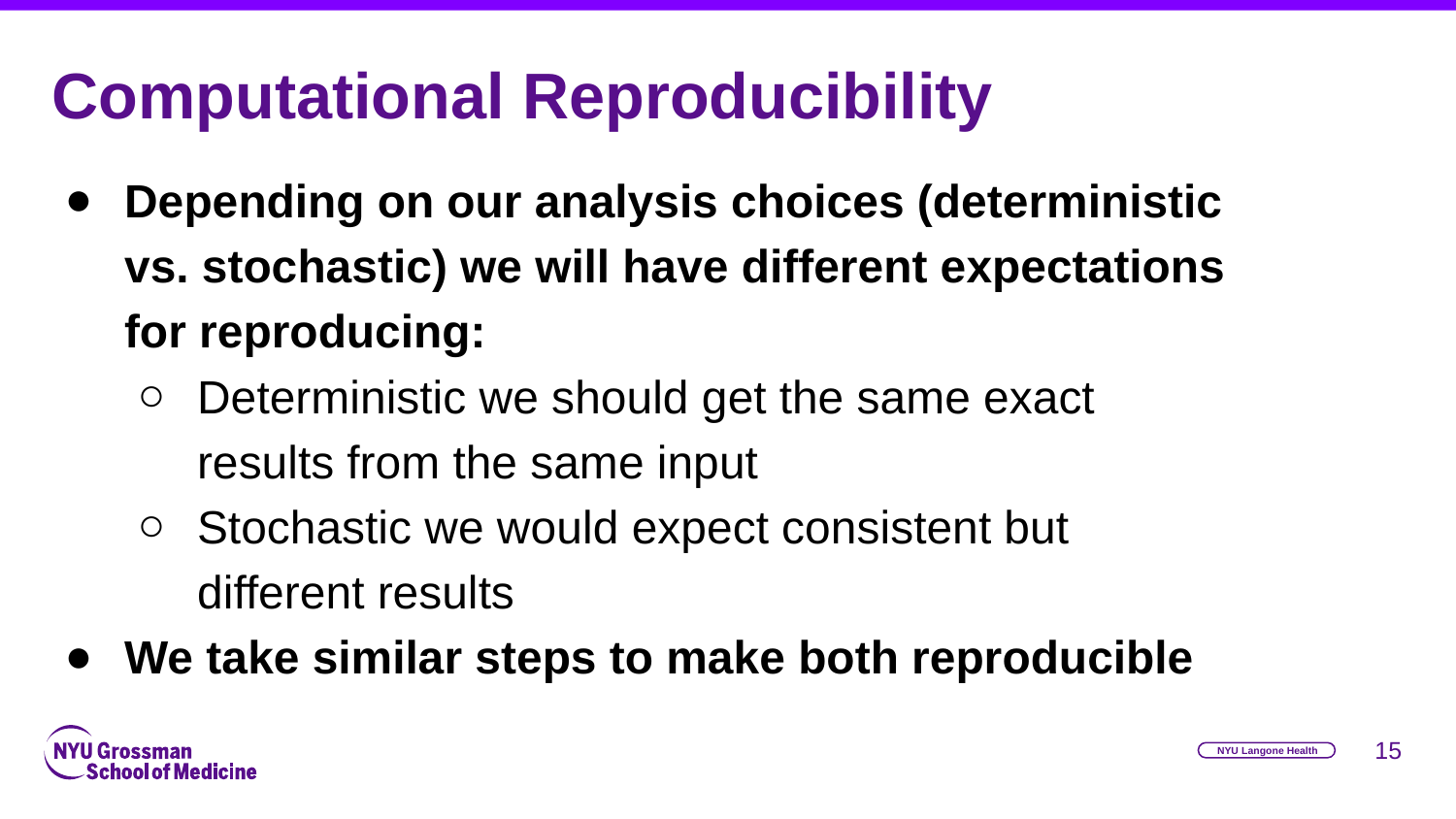

# Computational Reproducibility
Depending on our analysis choices (deterministic vs. stochastic) we will have different expectations for reproducing:
Deterministic we should get the same exact results from the same input
Stochastic we would expect consistent but different results
We take similar steps to make both reproducible

15
NYU Langone Health